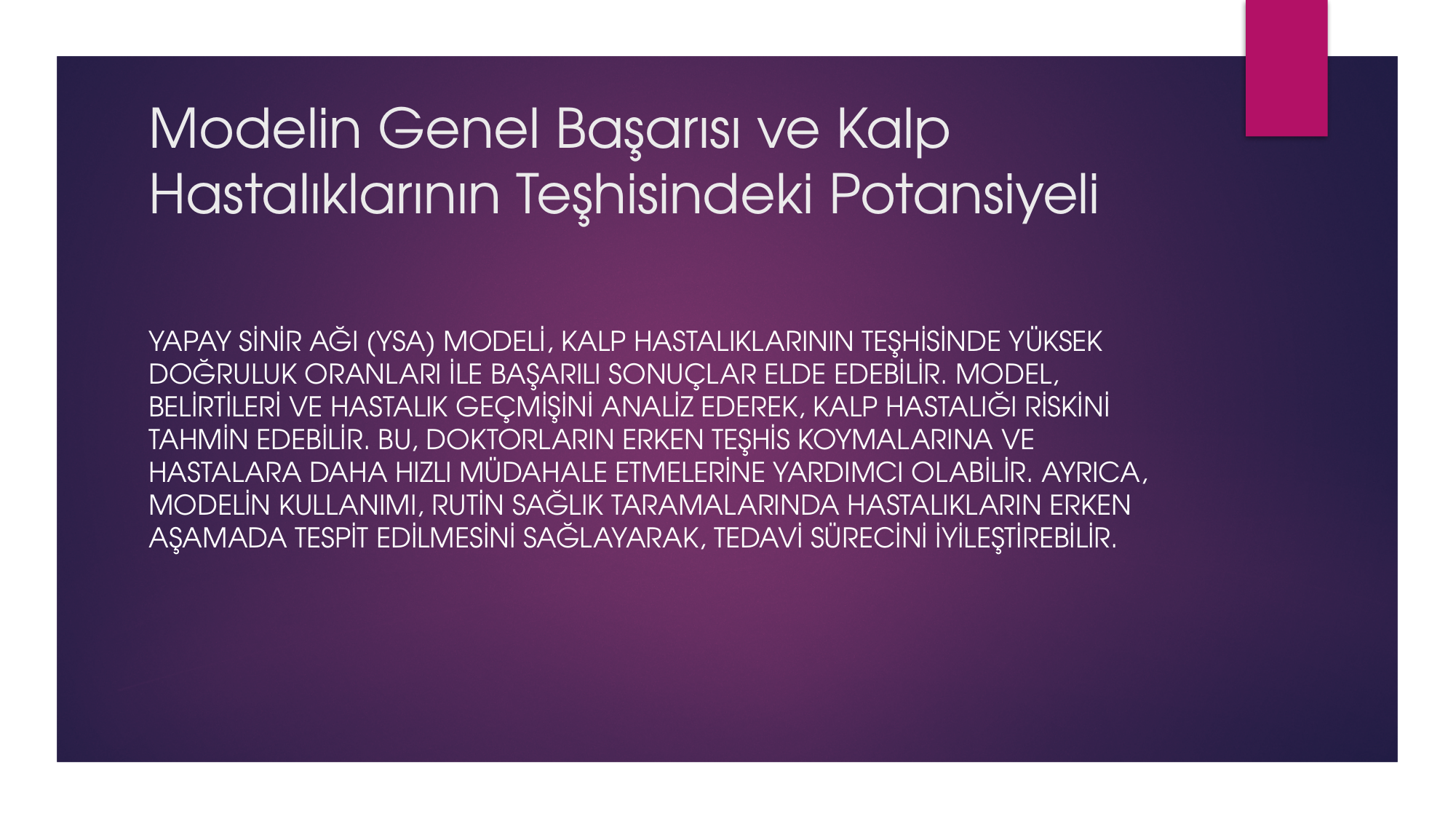

# Modelin Genel Başarısı ve Kalp Hastalıklarının Teşhisindeki Potansiyeli
Yapay Sinir Ağı (YSA) modeli, kalp hastalıklarının teşhisinde yüksek doğruluk oranları ile başarılı sonuçlar elde edebilir. Model, belirtileri ve hastalık geçmişini analiz ederek, kalp hastalığı riskini tahmin edebilir. Bu, doktorların erken teşhis koymalarına ve hastalara daha hızlı müdahale etmelerine yardımcı olabilir. Ayrıca, modelin kullanımı, rutin sağlık taramalarında hastalıkların erken aşamada tespit edilmesini sağlayarak, tedavi sürecini iyileştirebilir.